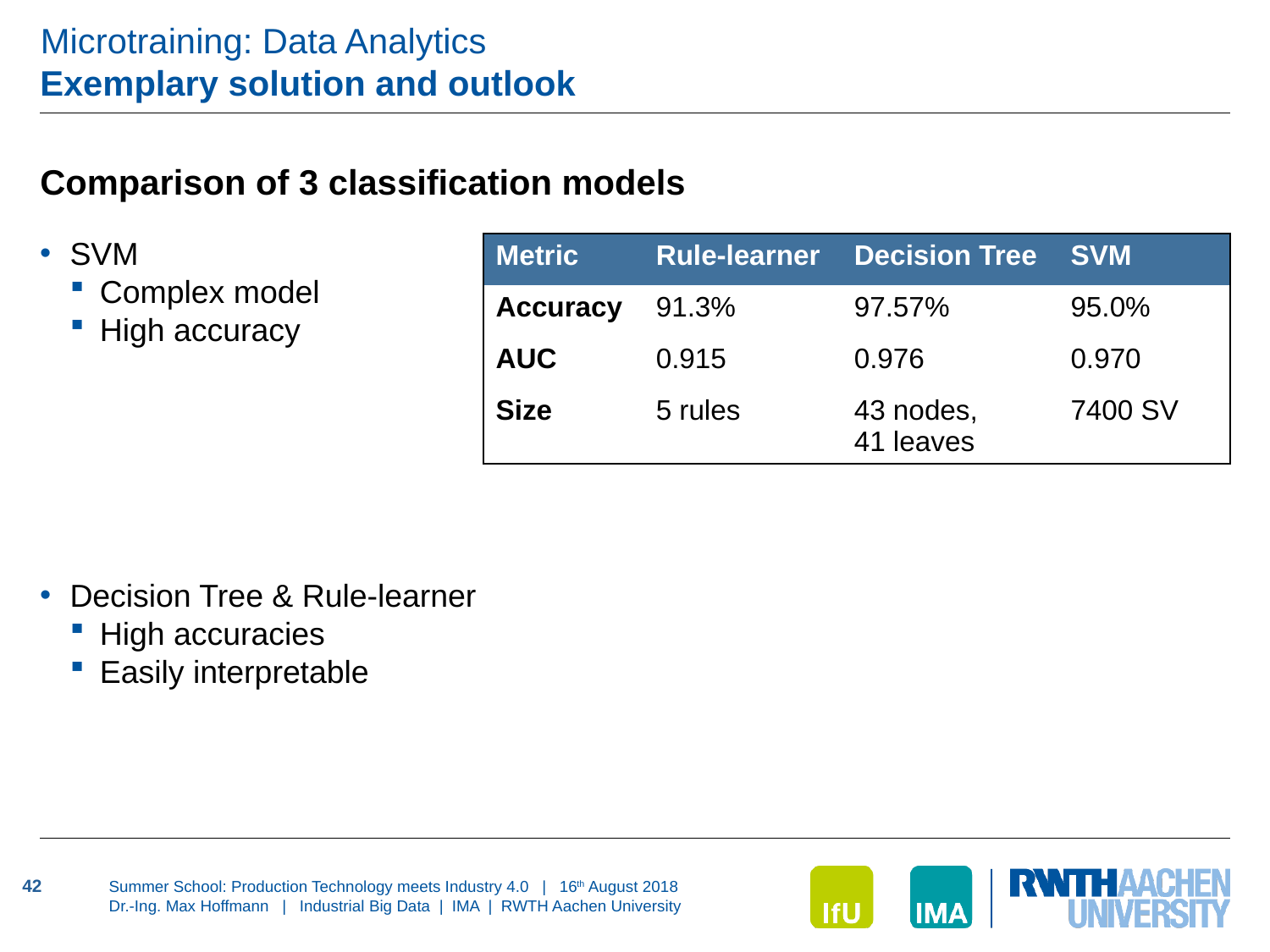

Microtraining: Data Analytics
# Exemplary solution and outlook
Comparison of 3 classification models
SVM
Complex model
High accuracy

Decision Tree & Rule-learner
High accuracies
Easily interpretable
| Metric | Rule-learner | Decision Tree | SVM |
| --- | --- | --- | --- |
| Accuracy | 91.3% | 97.57% | 95.0% |
| AUC | 0.915 | 0.976 | 0.970 |
| Size | 5 rules | 43 nodes, 41 leaves | 7400 SV |